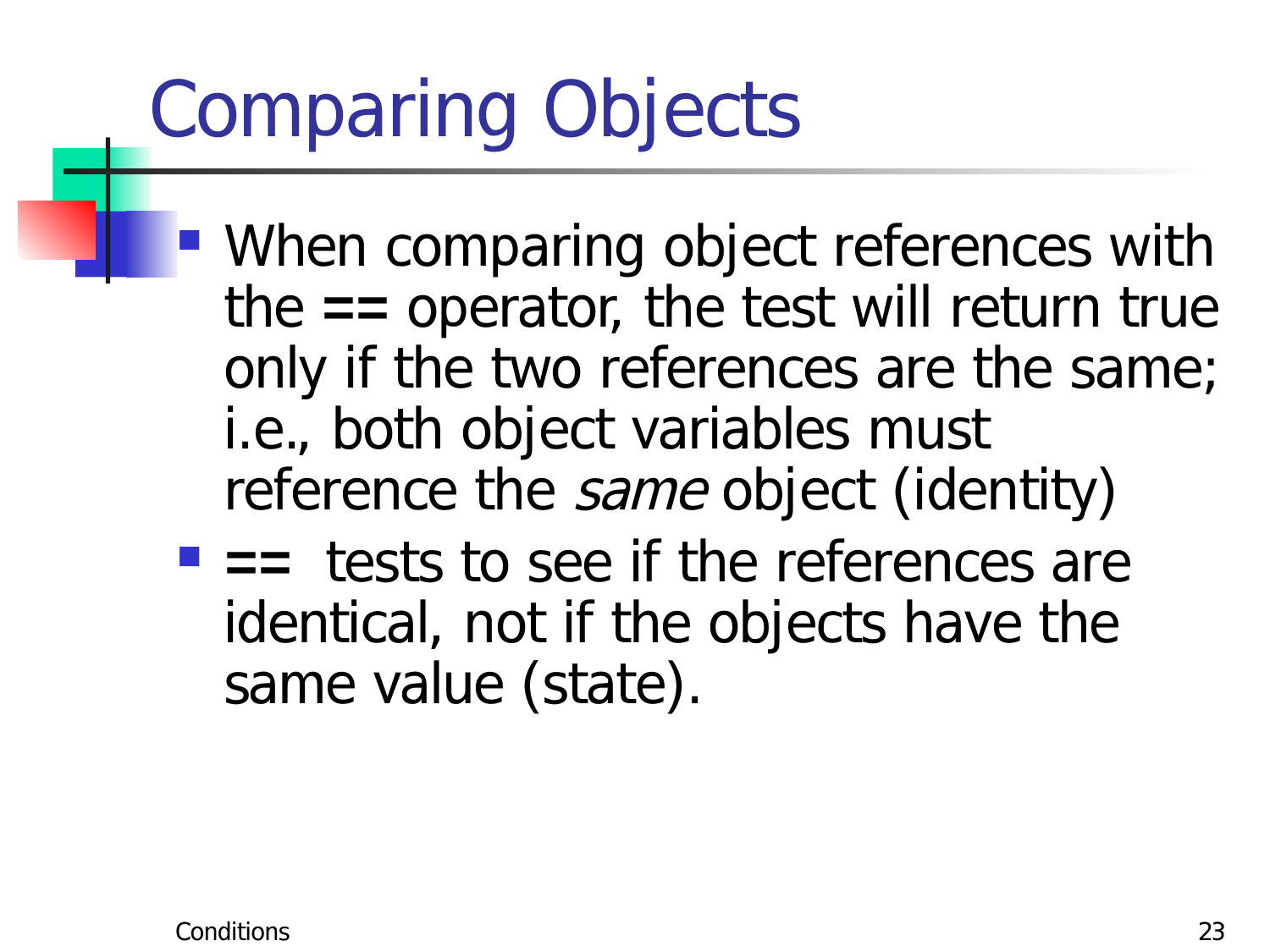

# Comparing Objects
When comparing object references with the == operator, the test will return true only if the two references are the same; i.e., both object variables must reference the same object (identity)
== tests to see if the references are identical, not if the objects have the same value (state).
Conditions
23